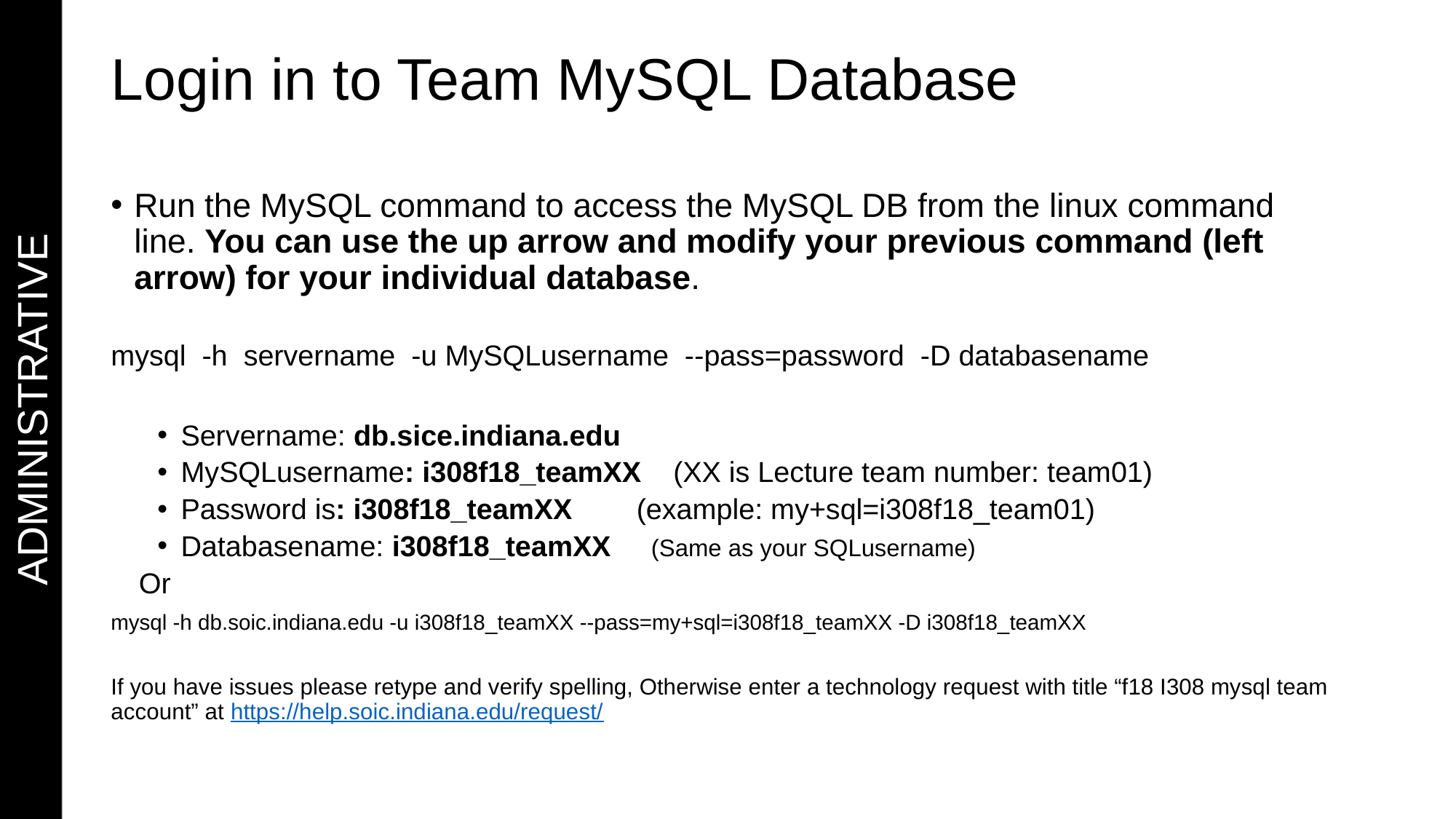

# Login in to Team MySQL Database

Run the MySQL command to access the MySQL DB from the linux command line. You can use the up arrow and modify your previous command (left arrow) for your individual database.

mysql  -h  servername  -u MySQLusername  --pass=password  -D databasename

Servername: db.sice.indiana.edu
MySQLusername: i308f18_teamXX    (XX is Lecture team number: team01)
Password is: i308f18_teamXX        (example: my+sql=i308f18_team01)
Databasename: i308f18_teamXX      (Same as your SQLusername)
Or
mysql -h db.soic.indiana.edu -u i308f18_teamXX --pass=my+sql=i308f18_teamXX -D i308f18_teamXX

If you have issues please retype and verify spelling, Otherwise enter a technology request with title “f18 I308 mysql team account” at https://help.soic.indiana.edu/request/